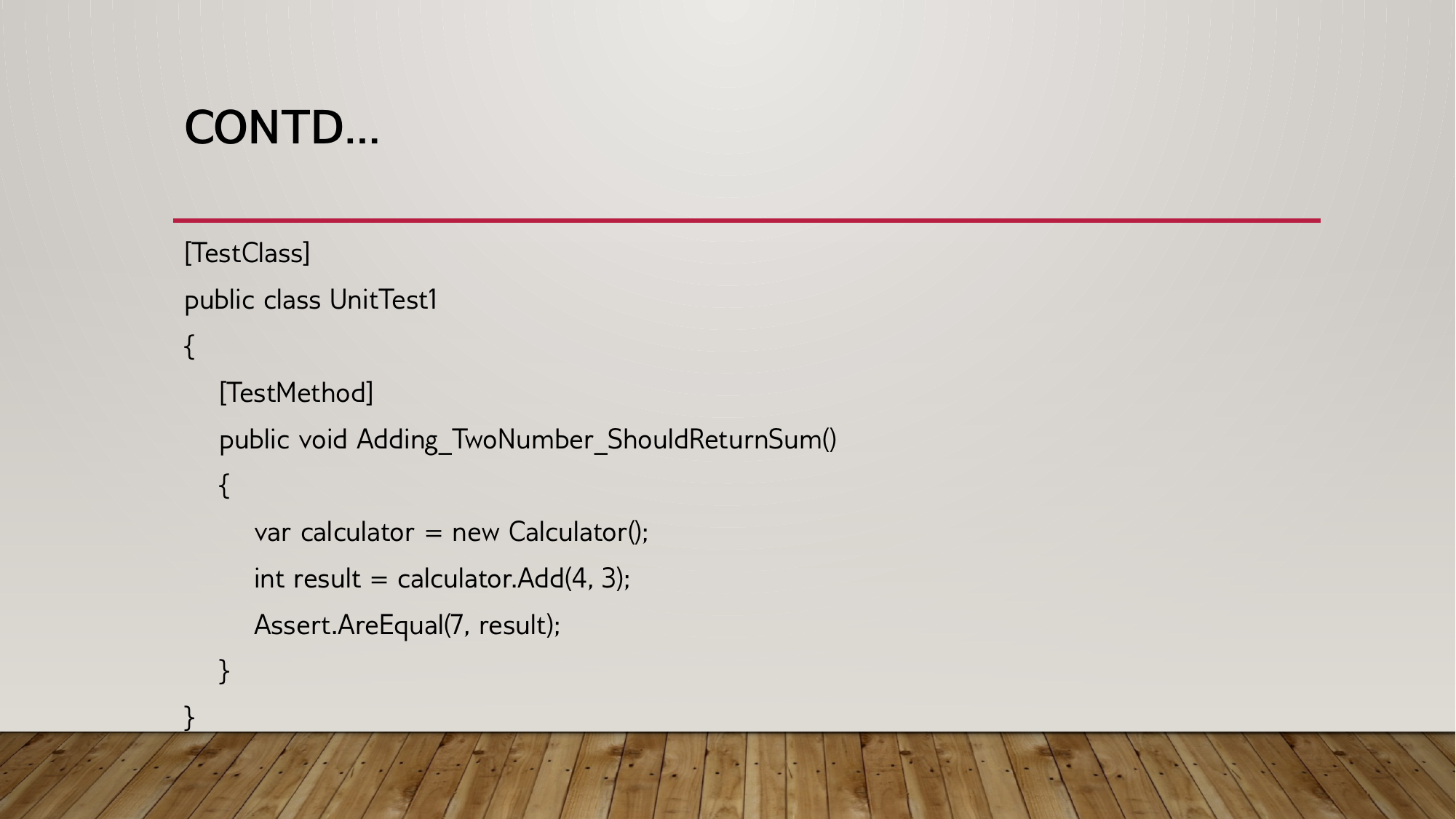

# Contd…
[TestClass]
public class UnitTest1
{
    [TestMethod]
    public void Adding_TwoNumber_ShouldReturnSum()
    {
        var calculator = new Calculator();
        int result = calculator.Add(4, 3);
        Assert.AreEqual(7, result);
    }
}